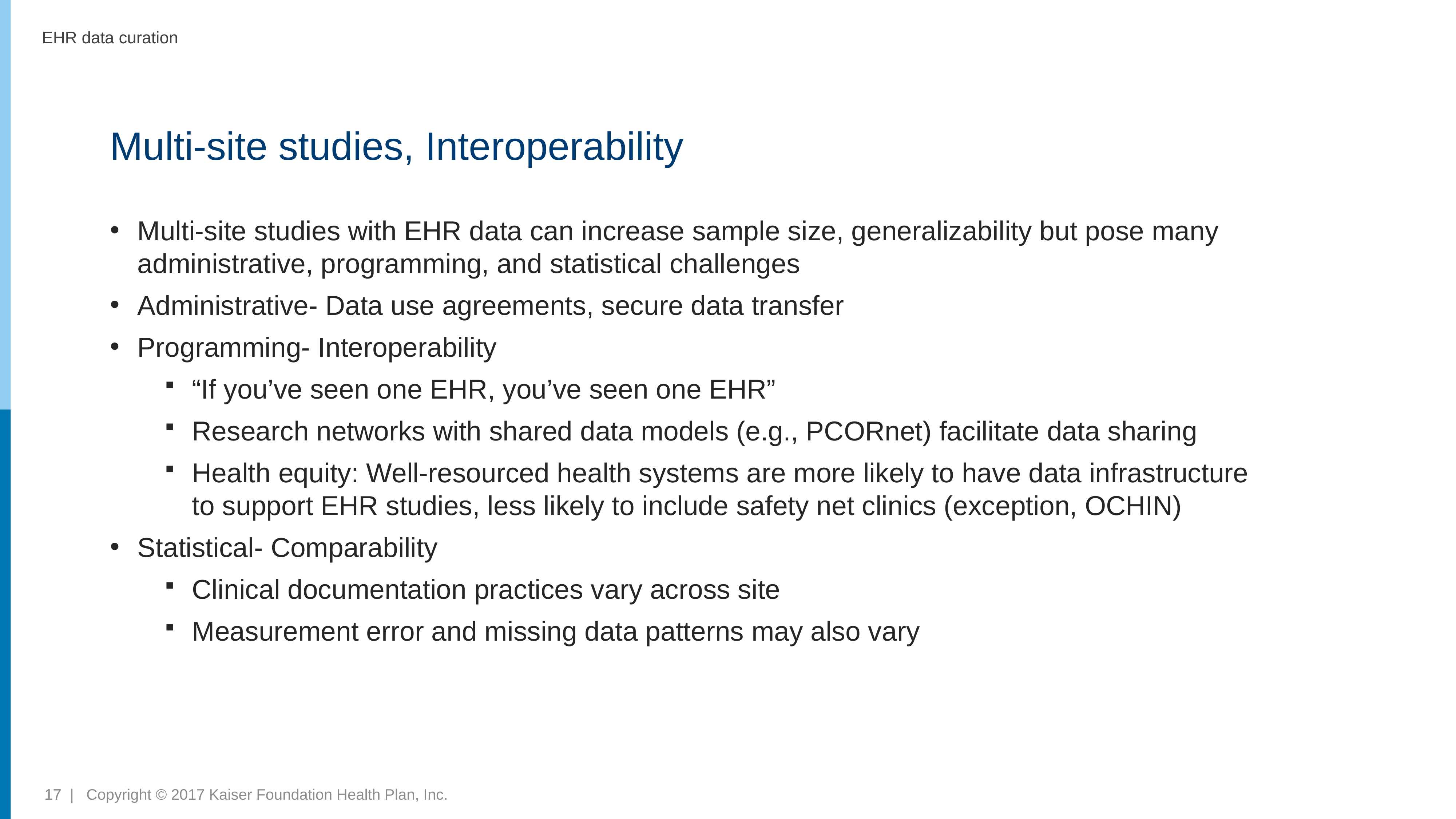

EHR data curation

# Multi-site studies, Interoperability
Multi-site studies with EHR data can increase sample size, generalizability but pose many administrative, programming, and statistical challenges
Administrative- Data use agreements, secure data transfer
Programming- Interoperability
“If you’ve seen one EHR, you’ve seen one EHR”
Research networks with shared data models (e.g., PCORnet) facilitate data sharing
Health equity: Well-resourced health systems are more likely to have data infrastructure to support EHR studies, less likely to include safety net clinics (exception, OCHIN)
Statistical- Comparability
Clinical documentation practices vary across site
Measurement error and missing data patterns may also vary
17